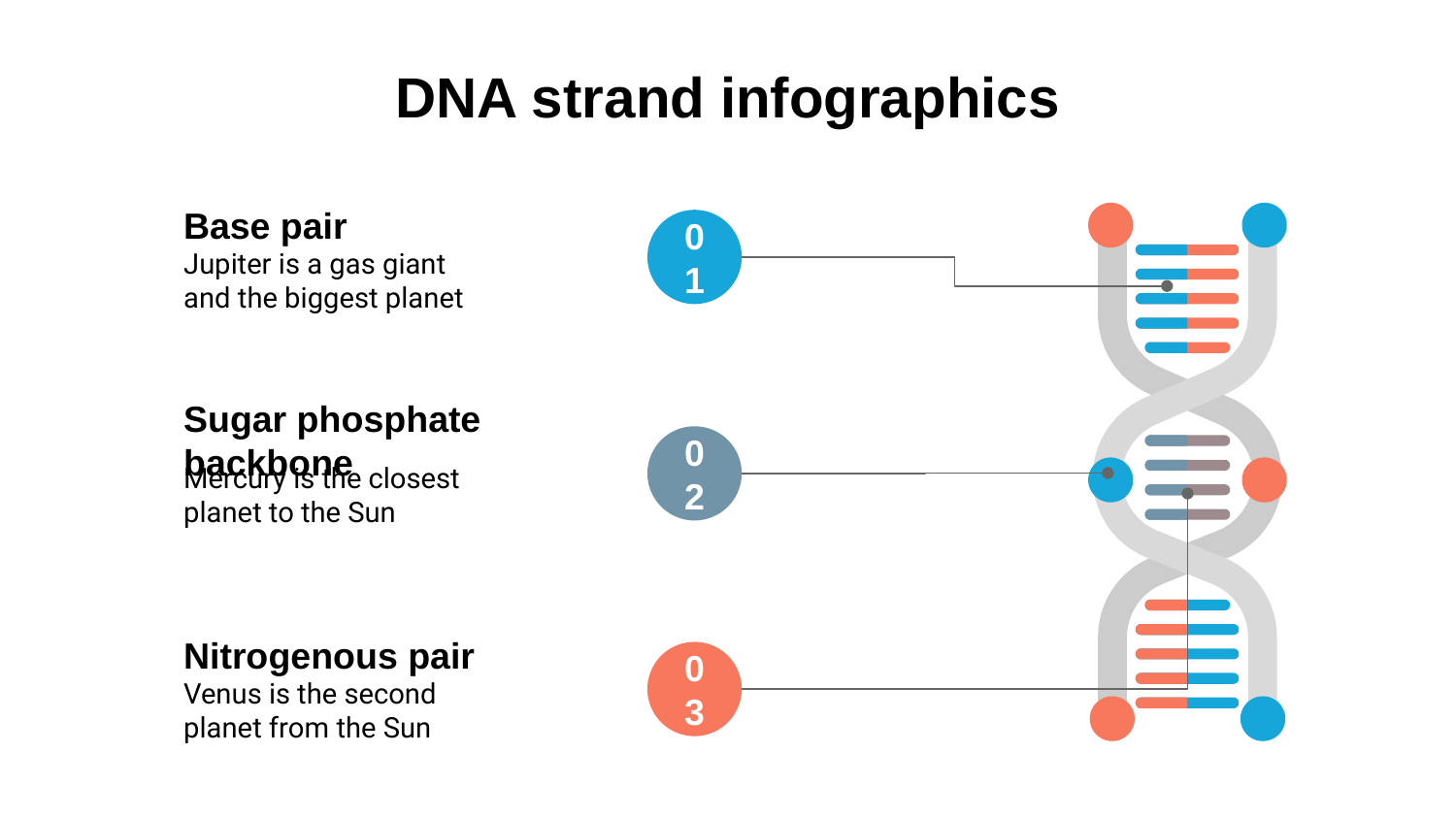

# DNA strand infographics
Base pair
01
Jupiter is a gas giant and the biggest planet

Sugar phosphate backbone
02
Mercury is the closest planet to the Sun
Nitrogenous pair
03
Venus is the second planet from the Sun